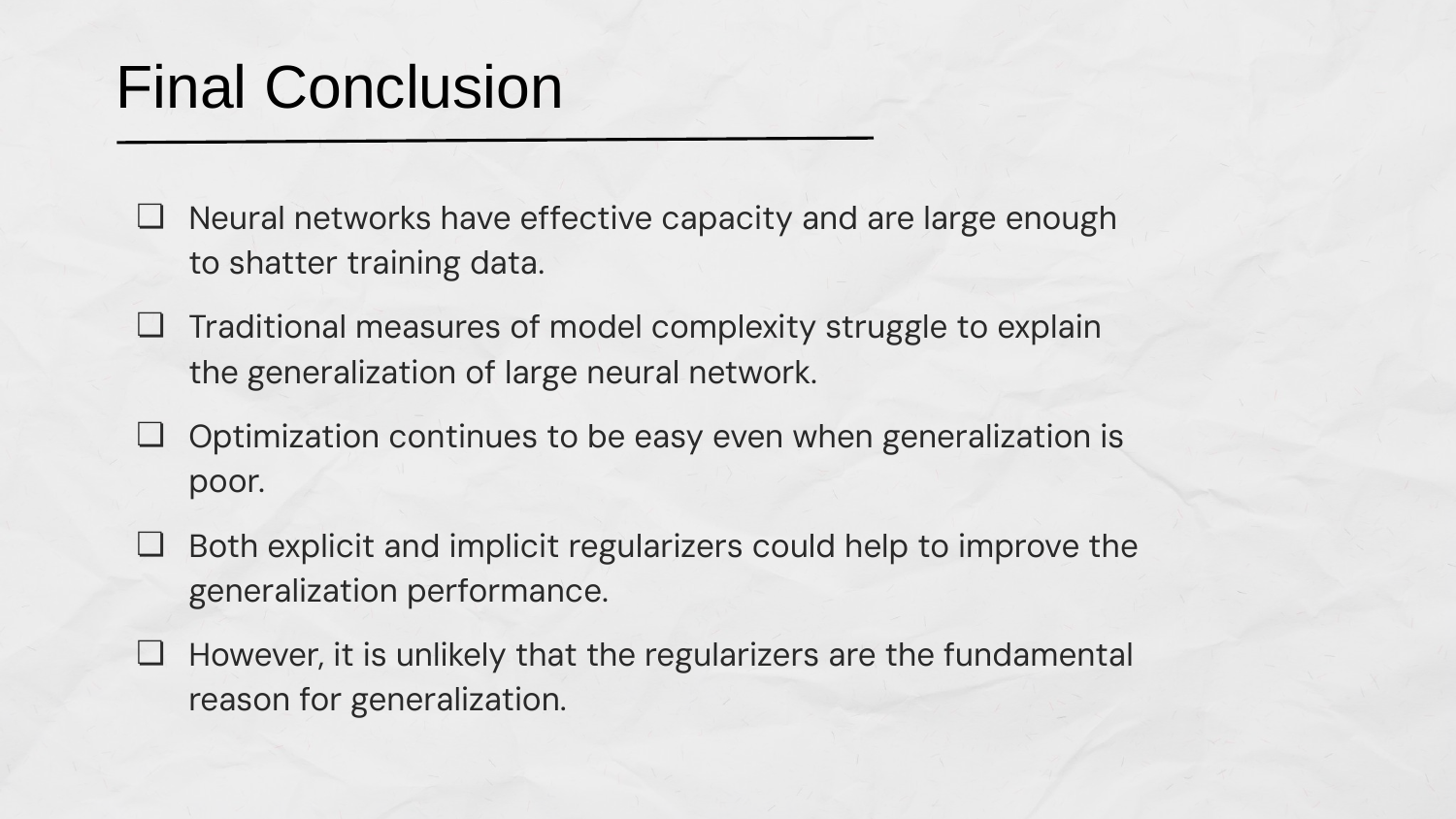

# Final Conclusion

Neural networks have effective capacity and are large enough to shatter training data.
Traditional measures of model complexity struggle to explain the generalization of large neural network.
Optimization continues to be easy even when generalization is poor.
Both explicit and implicit regularizers could help to improve the generalization performance.
However, it is unlikely that the regularizers are the fundamental reason for generalization.